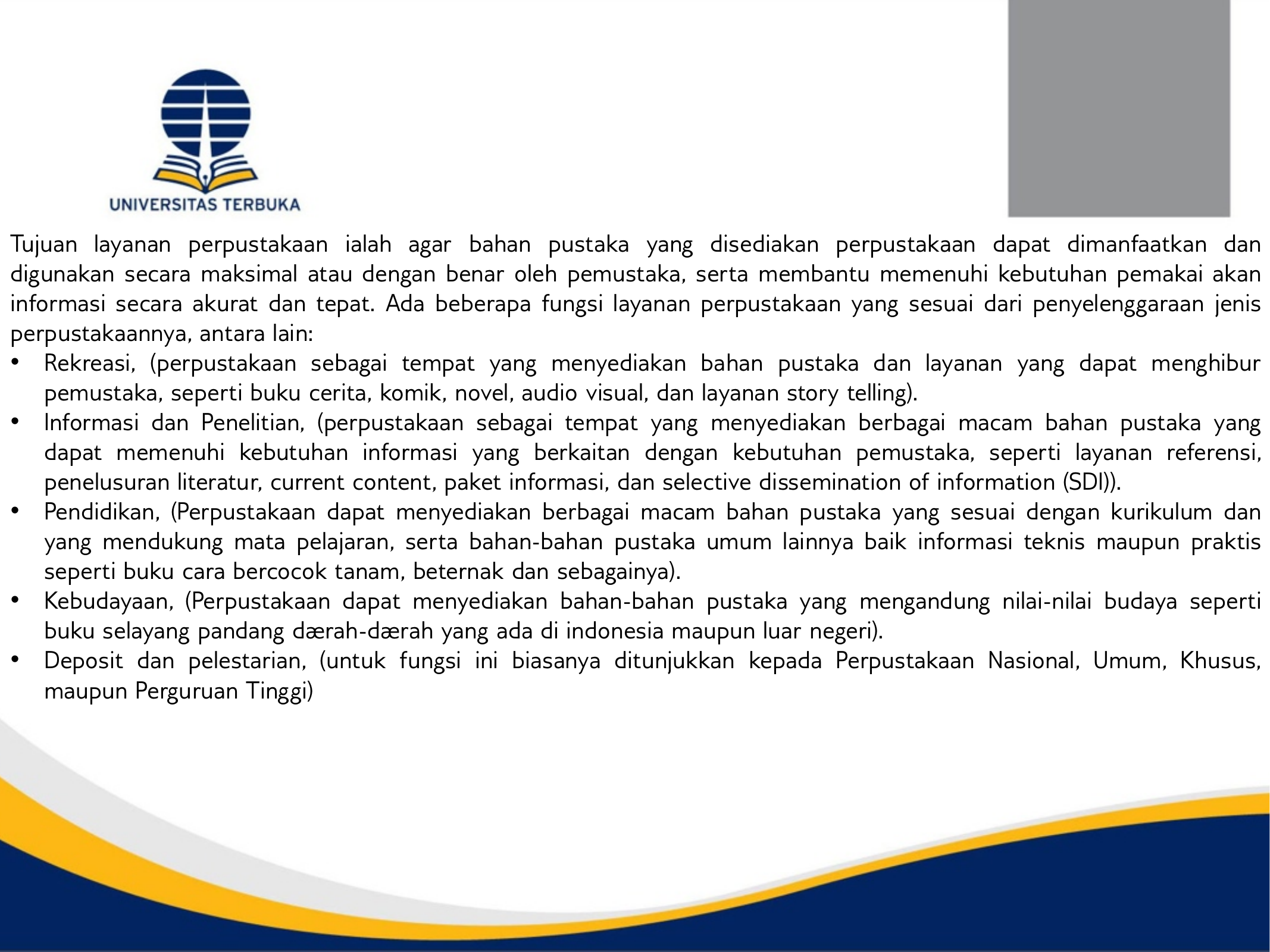

Tujuan layanan perpustakaan ialah agar bahan pustaka yang disediakan perpustakaan dapat dimanfaatkan dan digunakan secara maksimal atau dengan benar oleh pemustaka, serta membantu memenuhi kebutuhan pemakai akan informasi secara akurat dan tepat. Ada beberapa fungsi layanan perpustakaan yang sesuai dari penyelenggaraan jenis perpustakaannya, antara lain:
Rekreasi, (perpustakaan sebagai tempat yang menyediakan bahan pustaka dan layanan yang dapat menghibur pemustaka, seperti buku cerita, komik, novel, audio visual, dan layanan story telling).
Informasi dan Penelitian, (perpustakaan sebagai tempat yang menyediakan berbagai macam bahan pustaka yang dapat memenuhi kebutuhan informasi yang berkaitan dengan kebutuhan pemustaka, seperti layanan referensi, penelusuran literatur, current content, paket informasi, dan selective dissemination of information (SDI)).
Pendidikan, (Perpustakaan dapat menyediakan berbagai macam bahan pustaka yang sesuai dengan kurikulum dan yang mendukung mata pelajaran, serta bahan-bahan pustaka umum lainnya baik informasi teknis maupun praktis seperti buku cara bercocok tanam, beternak dan sebagainya).
Kebudayaan, (Perpustakaan dapat menyediakan bahan-bahan pustaka yang mengandung nilai-nilai budaya seperti buku selayang pandang daerah-daerah yang ada di indonesia maupun luar negeri).
Deposit dan pelestarian, (untuk fungsi ini biasanya ditunjukkan kepada Perpustakaan Nasional, Umum, Khusus, maupun Perguruan Tinggi)